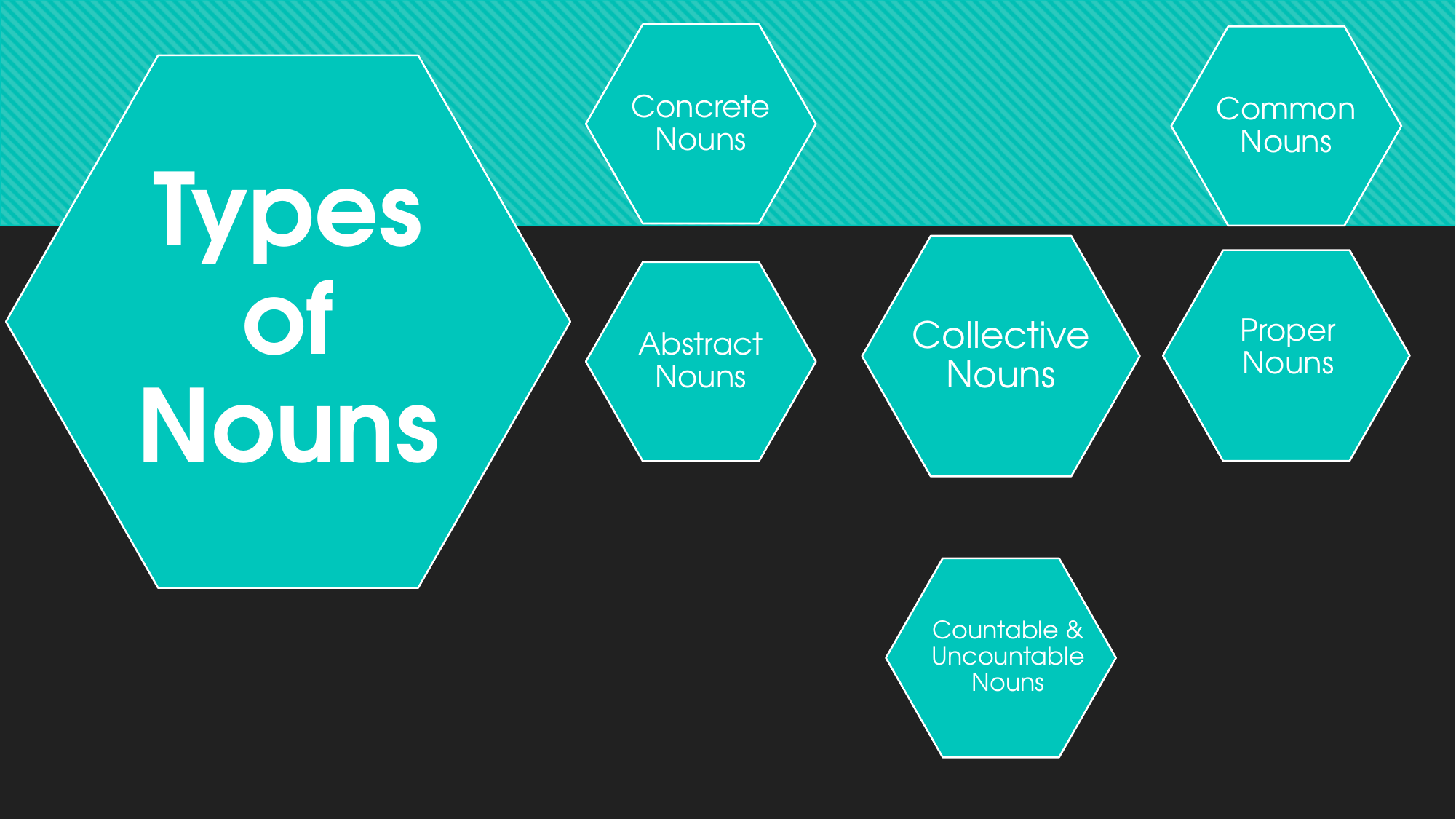

Concrete Nouns

Common Nouns

Types of Nouns

Collective Nouns

Proper Nouns

Abstract Nouns

Countable & Uncountable Nouns